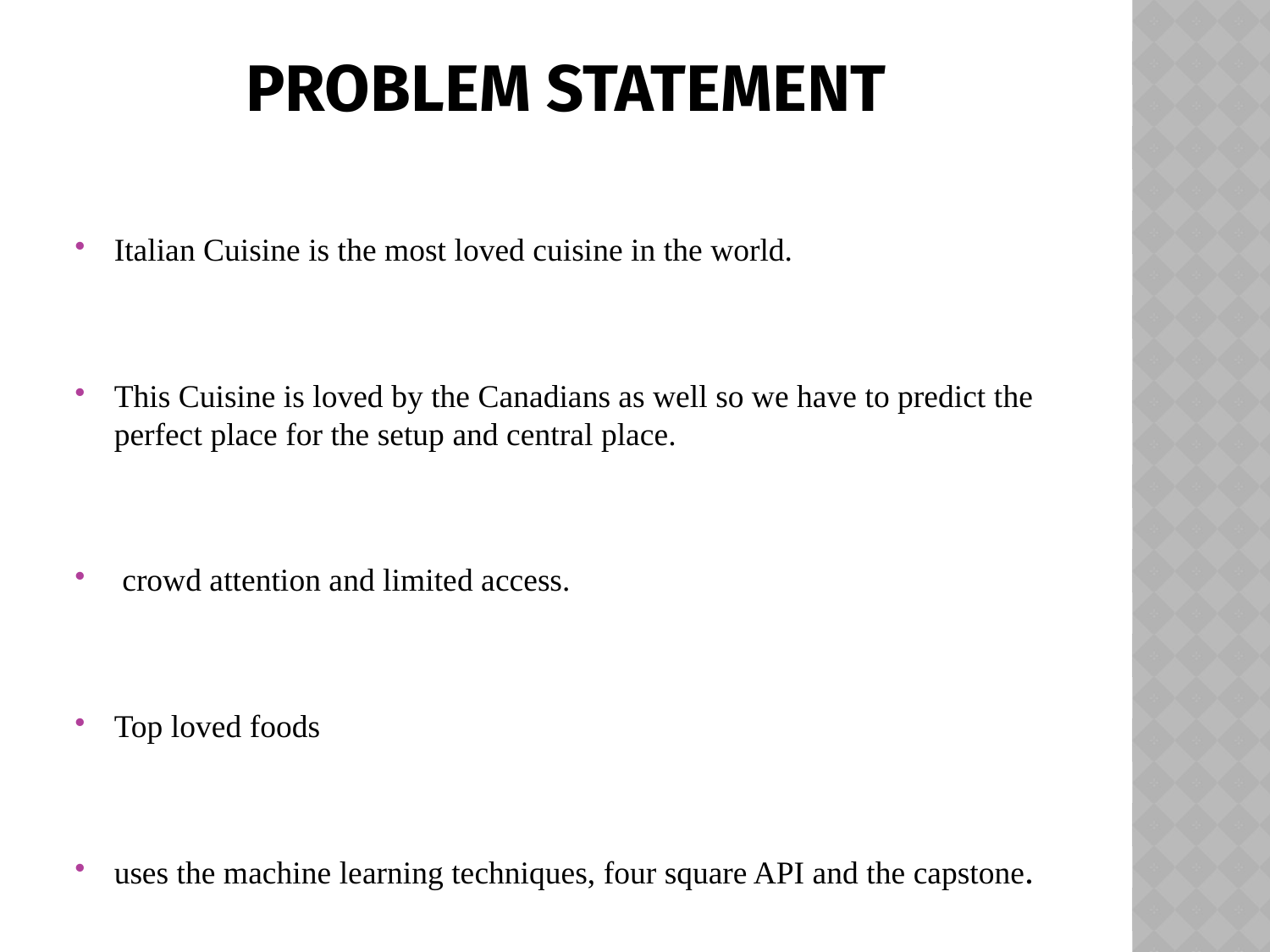

# PROBLEM STATEMENT
Italian Cuisine is the most loved cuisine in the world.

This Cuisine is loved by the Canadians as well so we have to predict the perfect place for the setup and central place.

 crowd attention and limited access.

Top loved foods

uses the machine learning techniques, four square API and the capstone.